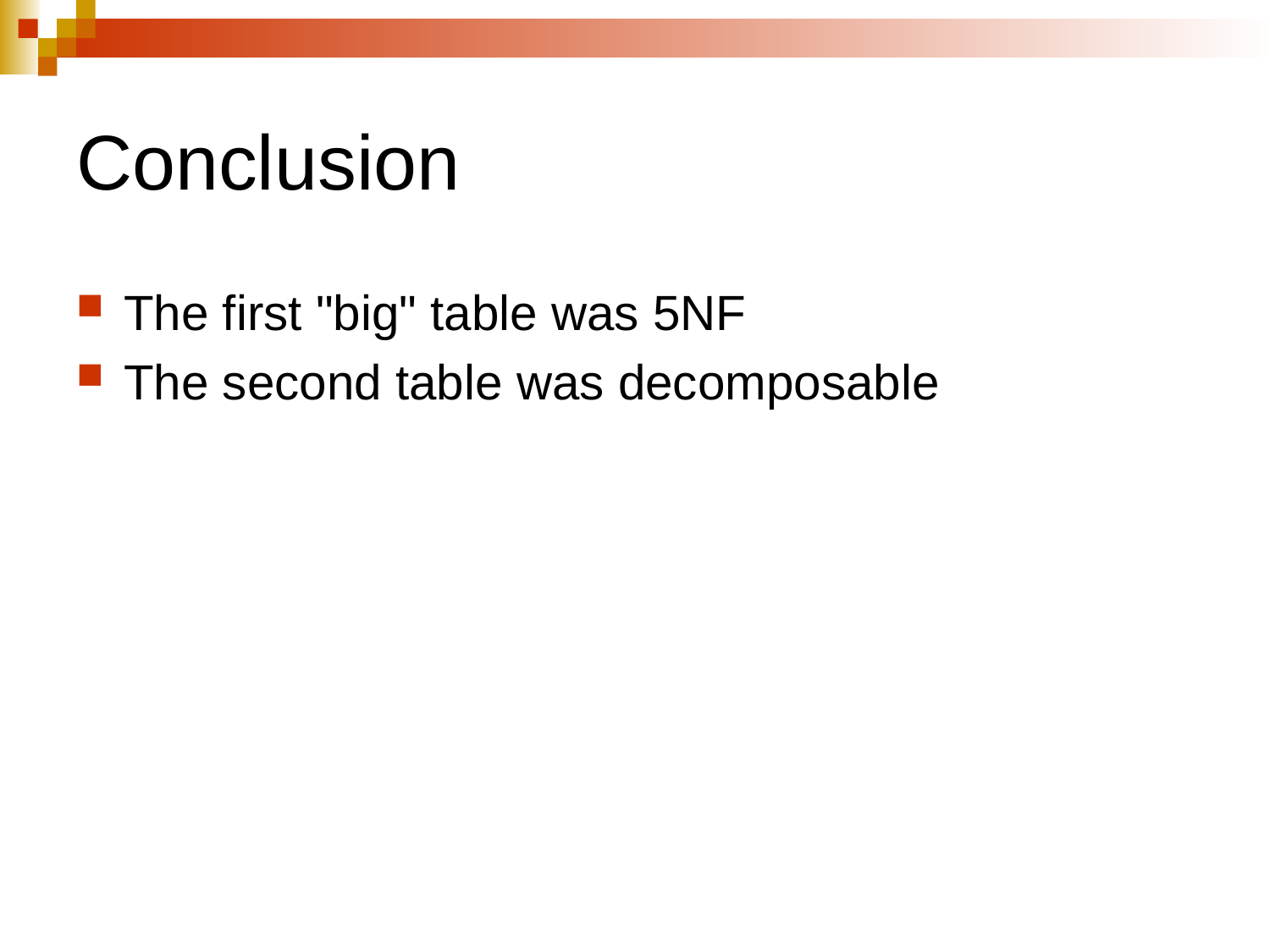

# Conclusion
The first "big" table was 5NF
The second table was decomposable